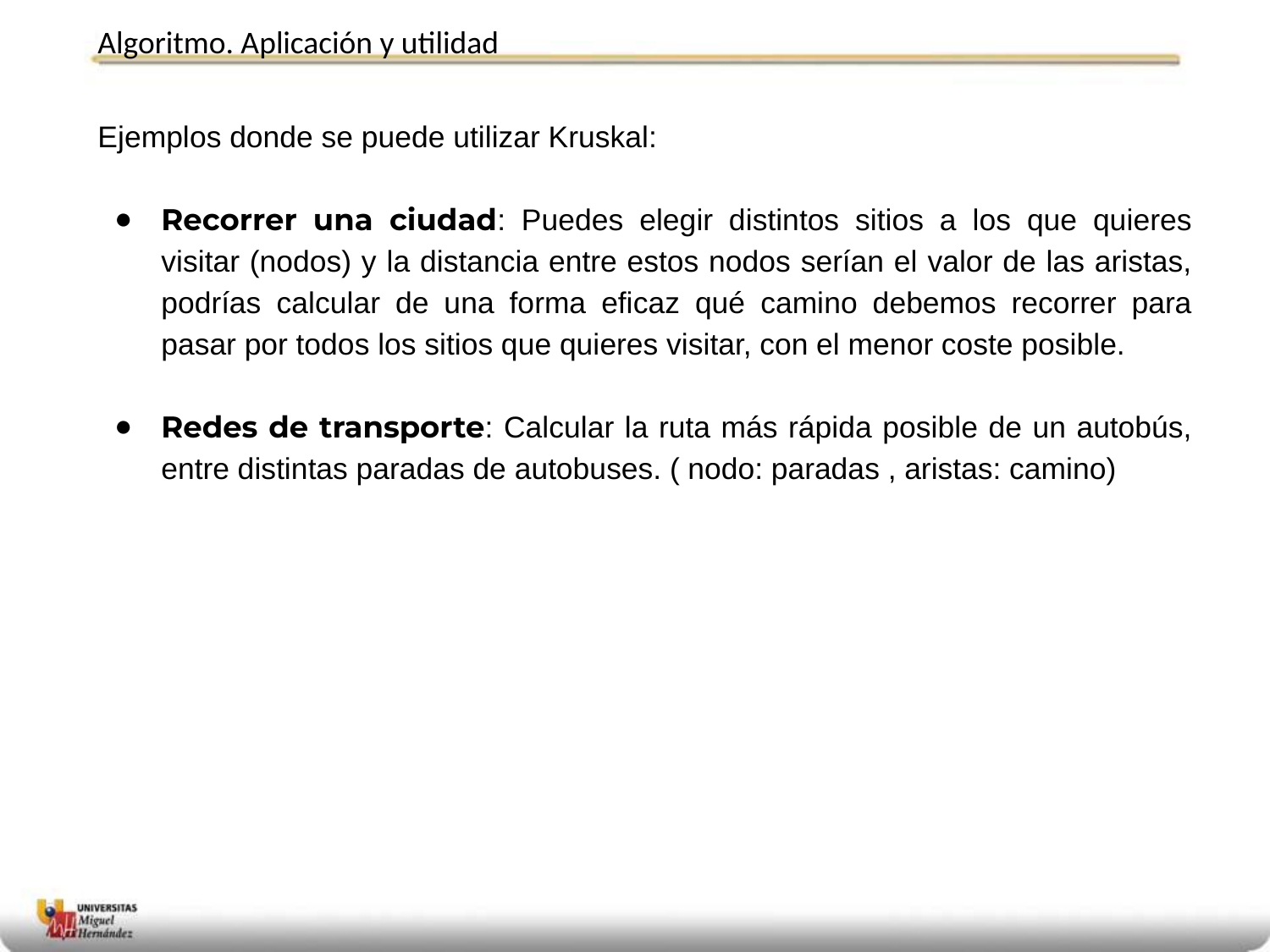

Algoritmo. Aplicación y utilidad
Ejemplos donde se puede utilizar Kruskal:

Recorrer una ciudad: Puedes elegir distintos sitios a los que quieres visitar (nodos) y la distancia entre estos nodos serían el valor de las aristas, podrías calcular de una forma eficaz qué camino debemos recorrer para pasar por todos los sitios que quieres visitar, con el menor coste posible.

Redes de transporte: Calcular la ruta más rápida posible de un autobús, entre distintas paradas de autobuses. ( nodo: paradas , aristas: camino)